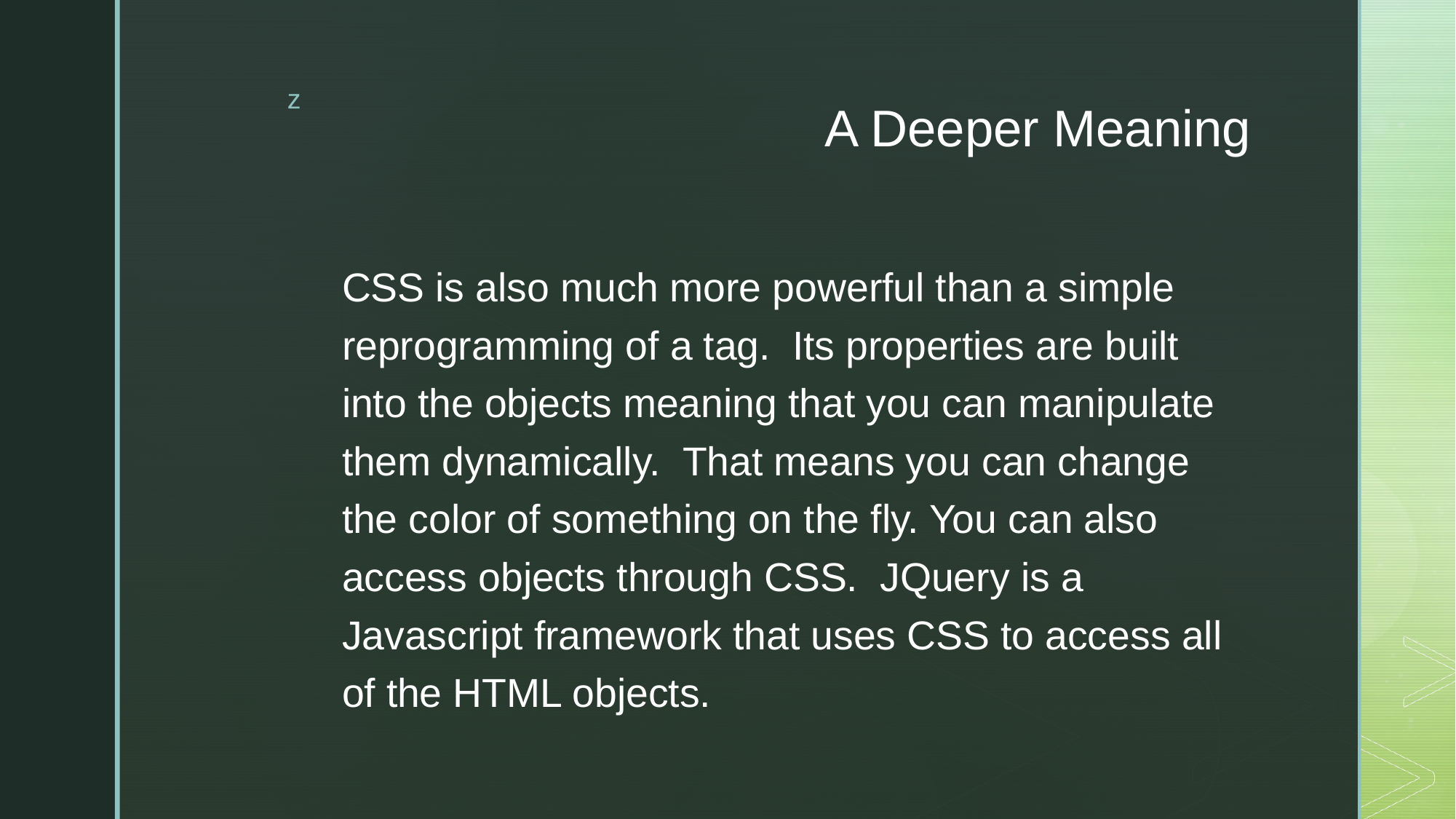

# A Deeper Meaning
CSS is also much more powerful than a simple reprogramming of a tag.  Its properties are built into the objects meaning that you can manipulate them dynamically.  That means you can change the color of something on the fly. You can also access objects through CSS.  JQuery is a Javascript framework that uses CSS to access all of the HTML objects.